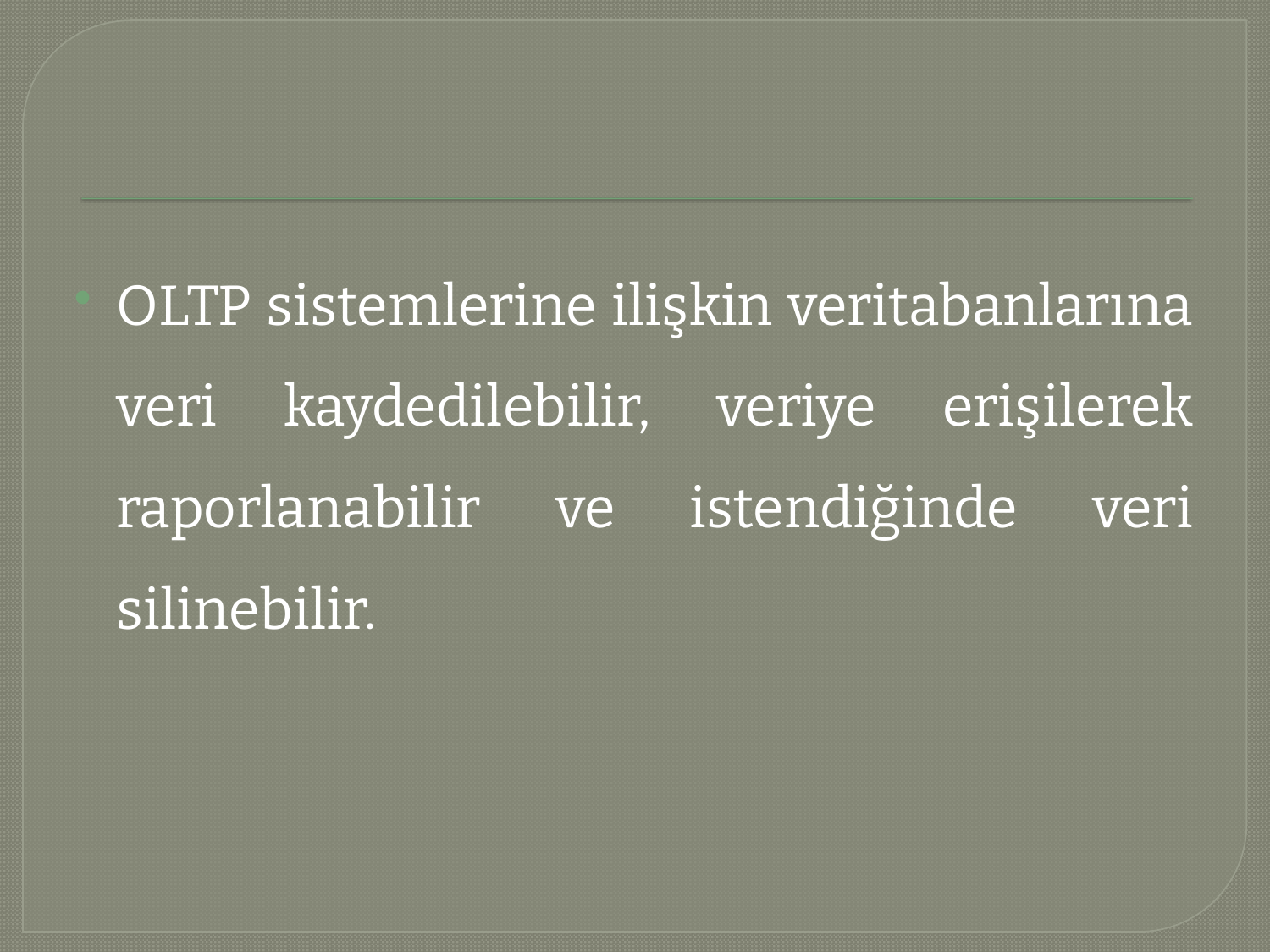

#
OLTP sistemlerine ilişkin veritabanlarına veri kaydedilebilir, veriye erişilerek raporlanabilir ve istendiğinde veri silinebilir.